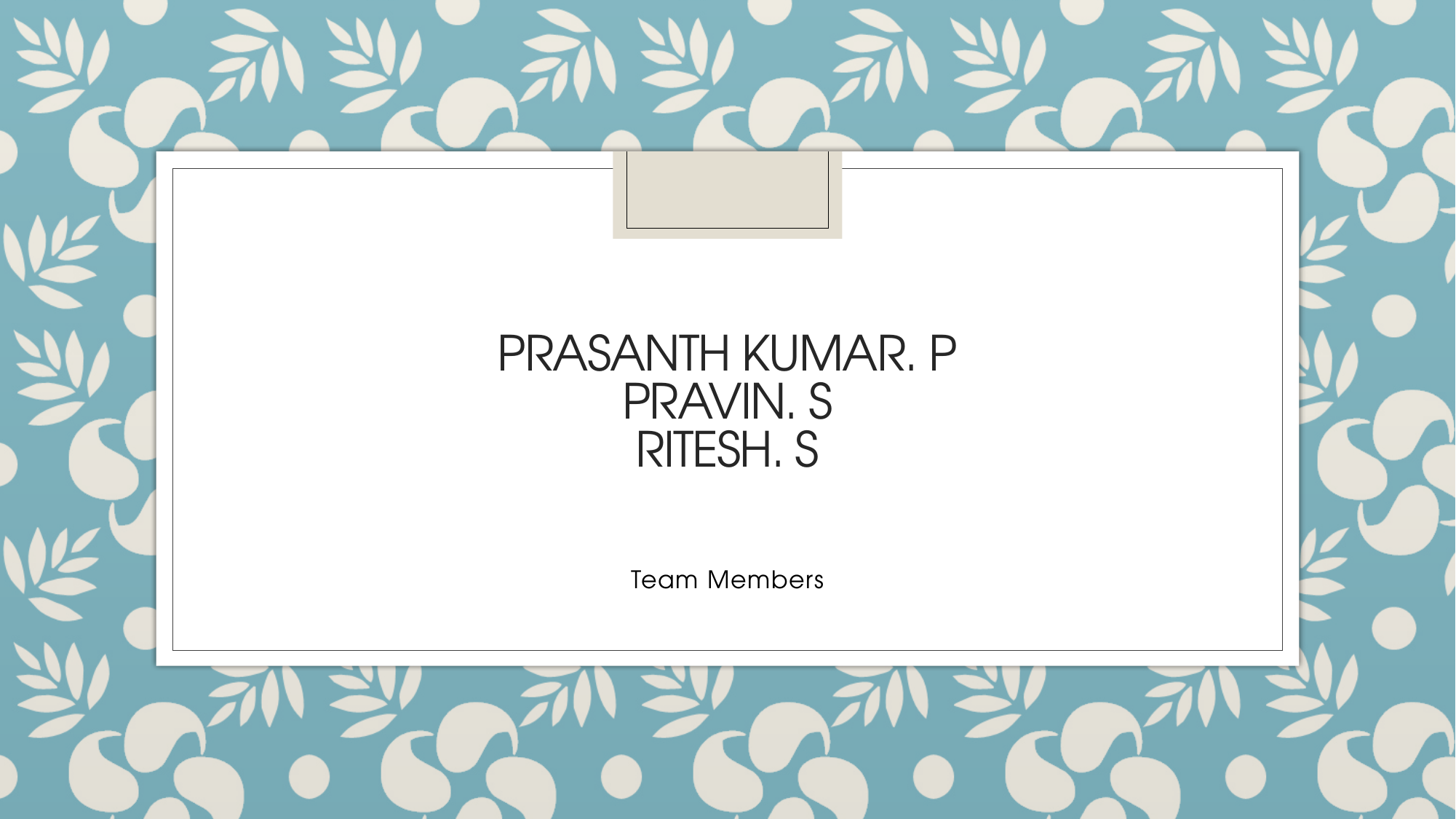

# Prasanth kumar. p pravin. S ritesh. s
Team Members